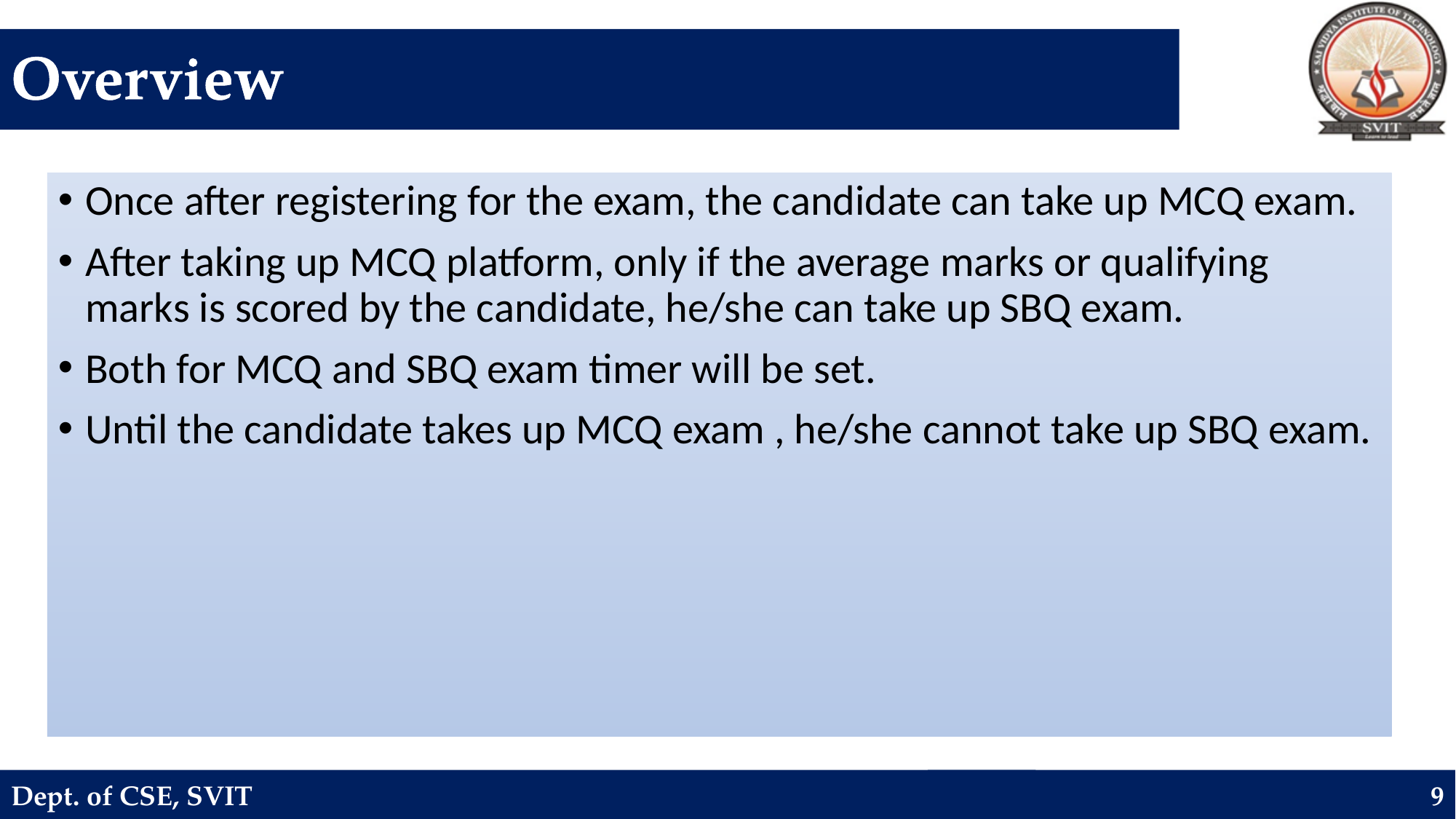

# Overview
Once after registering for the exam, the candidate can take up MCQ exam.
After taking up MCQ platform, only if the average marks or qualifying marks is scored by the candidate, he/she can take up SBQ exam.
Both for MCQ and SBQ exam timer will be set.
Until the candidate takes up MCQ exam , he/she cannot take up SBQ exam.

Dept. of CSE, SVIT
9
Dept. of ISE, SVIT